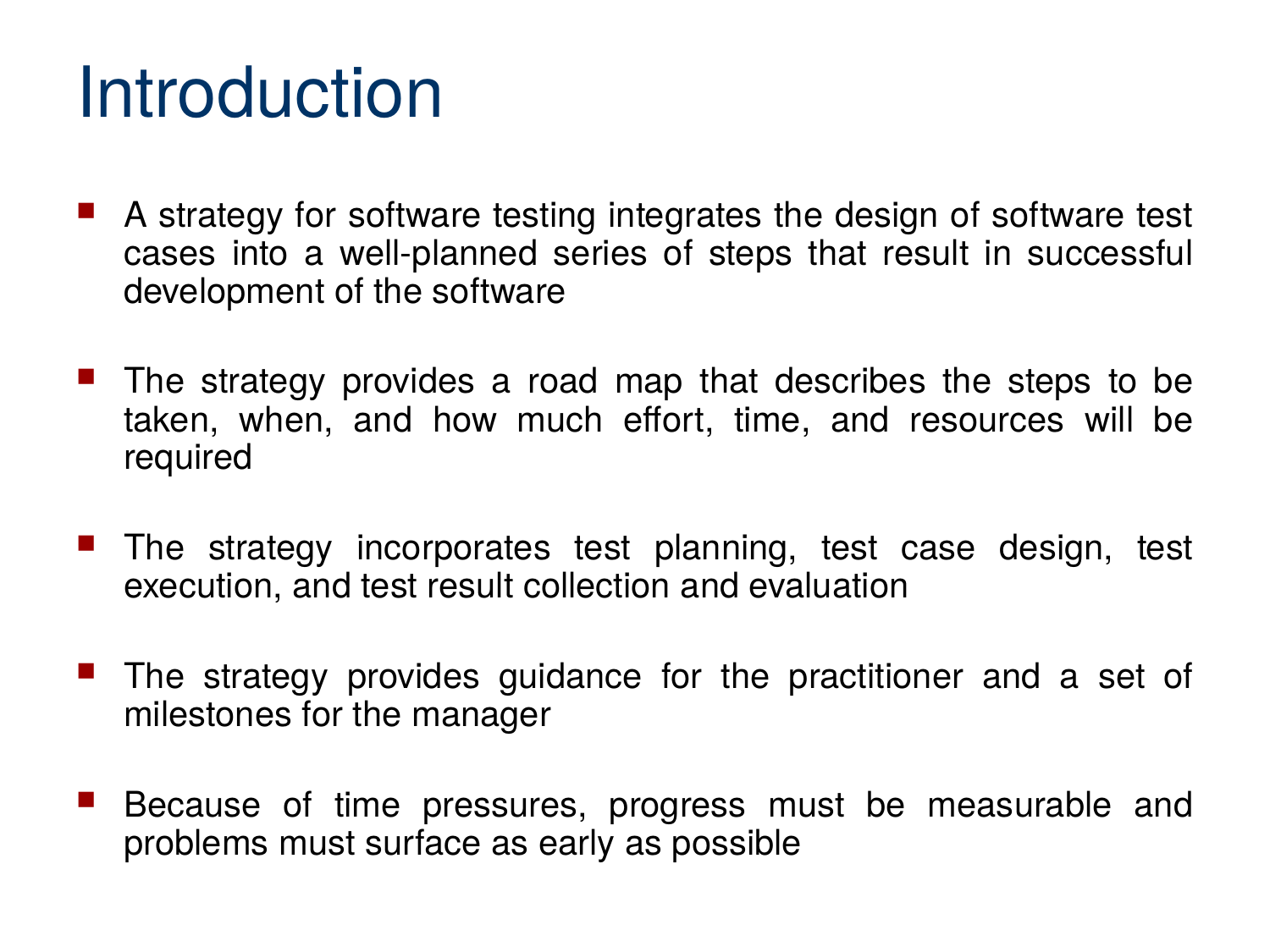

# Introduction
A strategy for software testing integrates the design of software test cases into a well-planned series of steps that result in successful development of the software

The strategy provides a road map that describes the steps to be taken, when, and how much effort, time, and resources will be required

The strategy incorporates test planning, test case design, test execution, and test result collection and evaluation

The strategy provides guidance for the practitioner and a set of milestones for the manager

Because of time pressures, progress must be measurable and problems must surface as early as possible
3